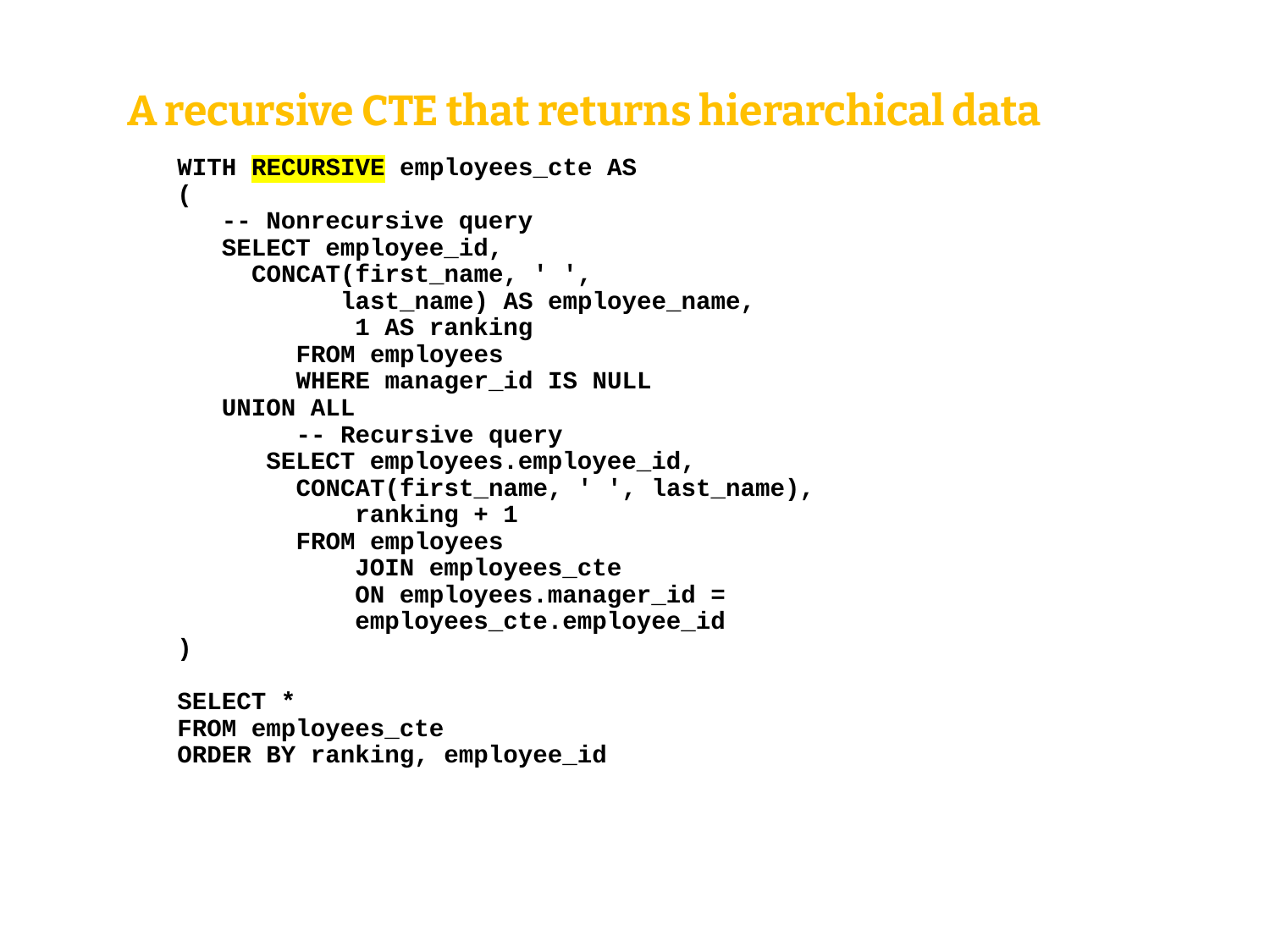

# A recursive CTE that returns hierarchical data
WITH RECURSIVE employees_cte AS
(
   -- Nonrecursive query
   SELECT employee_id,
     CONCAT(first_name, ' ',
           last_name) AS employee_name,
            1 AS ranking
        FROM employees
        WHERE manager_id IS NULL
   UNION ALL
        -- Recursive query
      SELECT employees.employee_id,
        CONCAT(first_name, ' ', last_name),
            ranking + 1
        FROM employees
            JOIN employees_cte
            ON employees.manager_id =
            employees_cte.employee_id
)

SELECT *
FROM employees_cte
ORDER BY ranking, employee_id